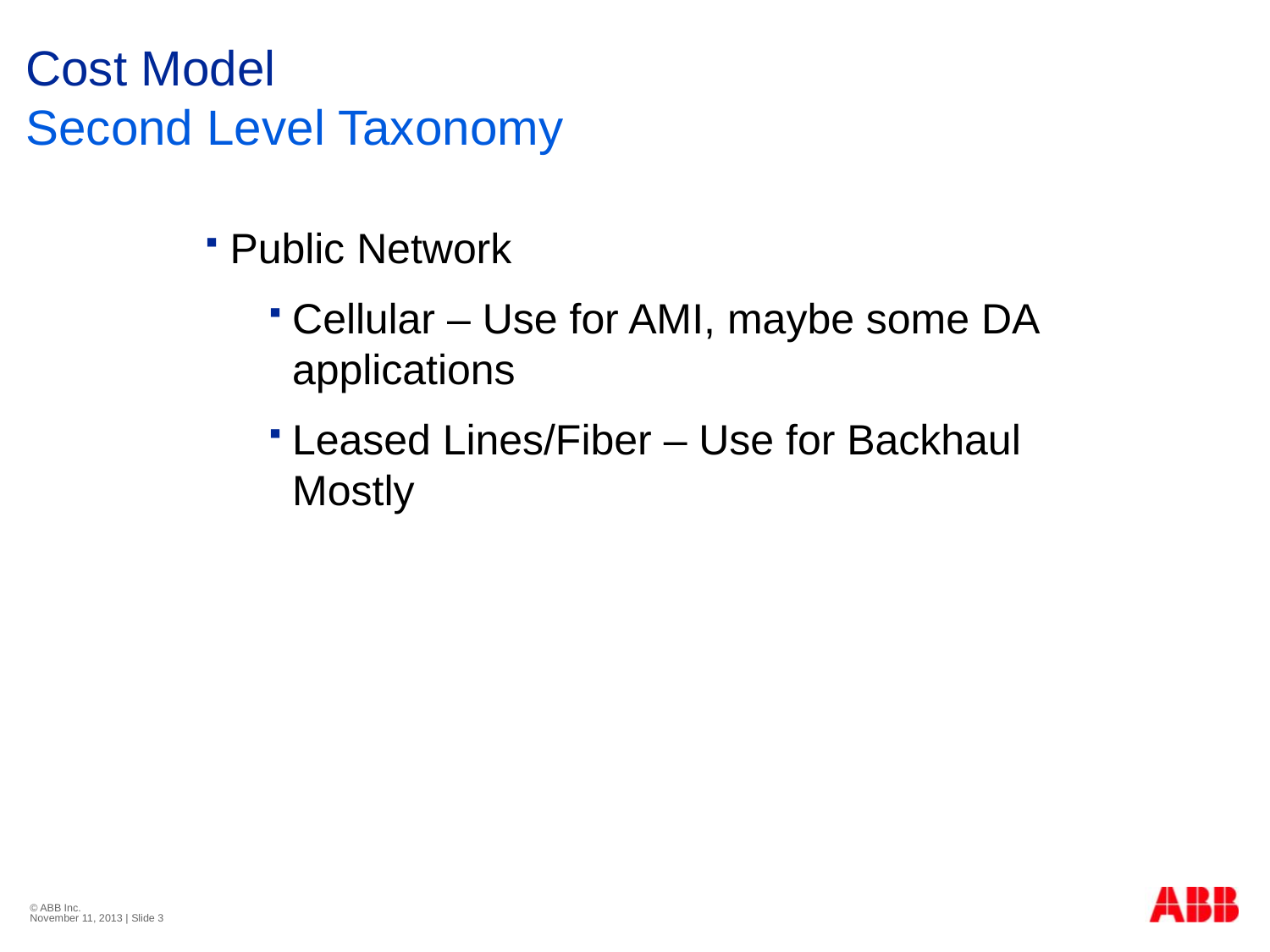

# Cost Model
Second Level Taxonomy
Public Network
Cellular – Use for AMI, maybe some DA applications
Leased Lines/Fiber – Use for Backhaul Mostly

© ABB Inc.
November 11, 2013 | Slide 3